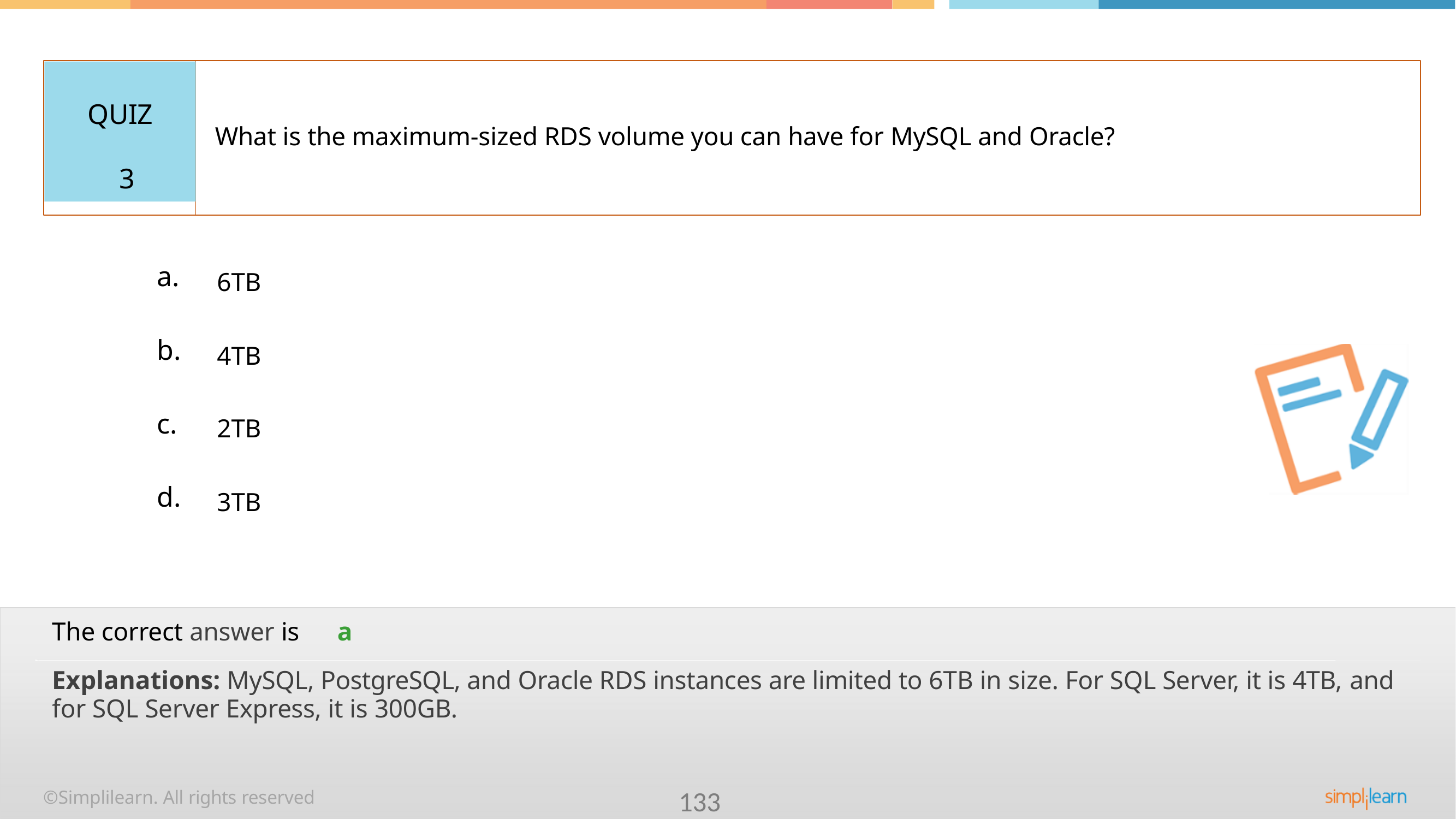

# QUIZ  3
What is the maximum-sized RDS volume you can have for MySQL and Oracle?
a.
6TB
b.
4TB

c.
2TB
d.
3TB

The correct answer is	a
Explanations: MySQL, PostgreSQL, and Oracle RDS instances are limited to 6TB in size. For SQL Server, it is 4TB, and
for SQL Server Express, it is 300GB.
©Simplilearn. All rights reserved
133